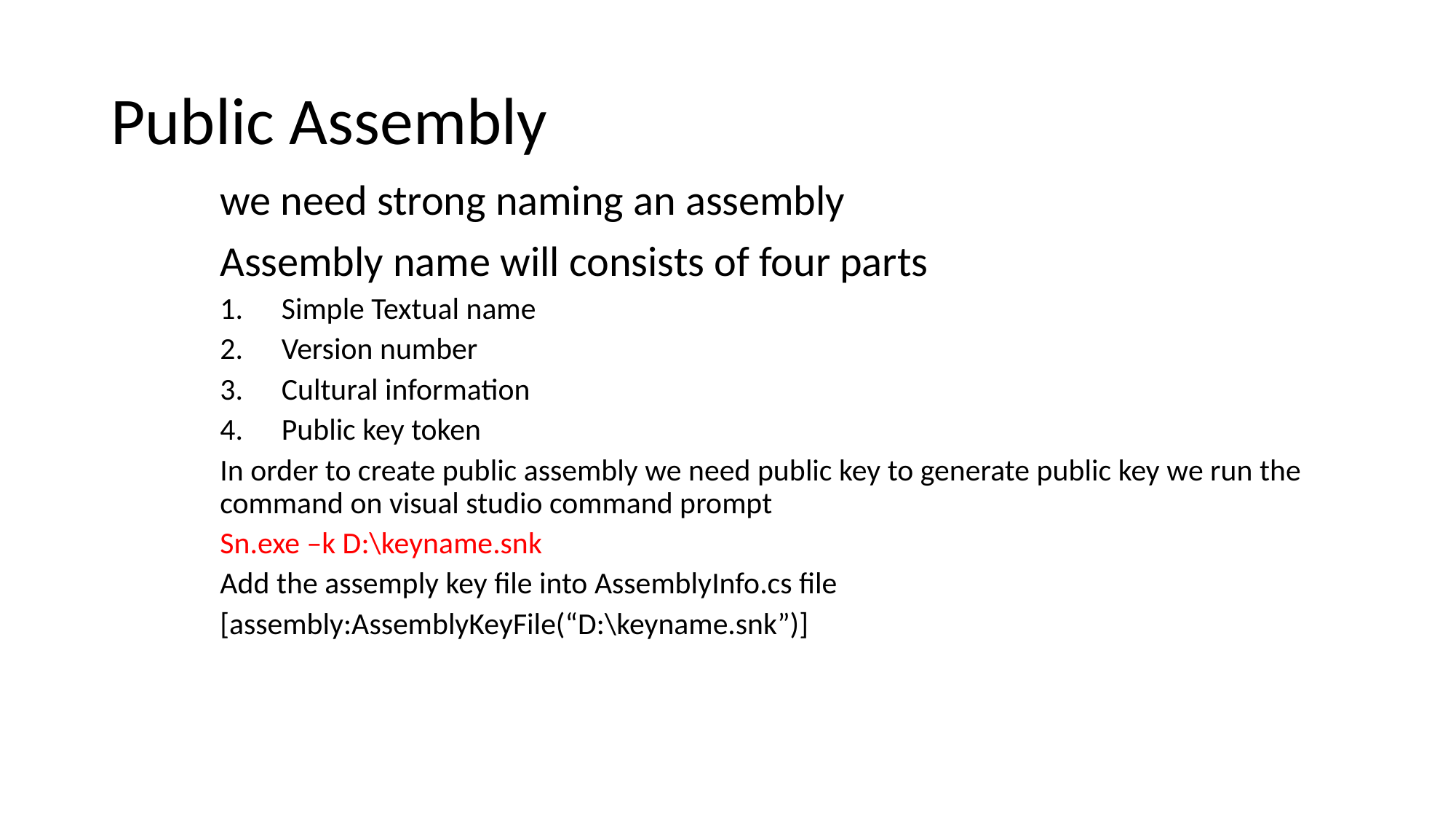

# Public Assembly
	we need strong naming an assembly
	Assembly name will consists of four parts
Simple Textual name
Version number
Cultural information
Public key token
In order to create public assembly we need public key to generate public key we run the command on visual studio command prompt
Sn.exe –k D:\keyname.snk
Add the assemply key file into AssemblyInfo.cs file
[assembly:AssemblyKeyFile(“D:\keyname.snk”)]